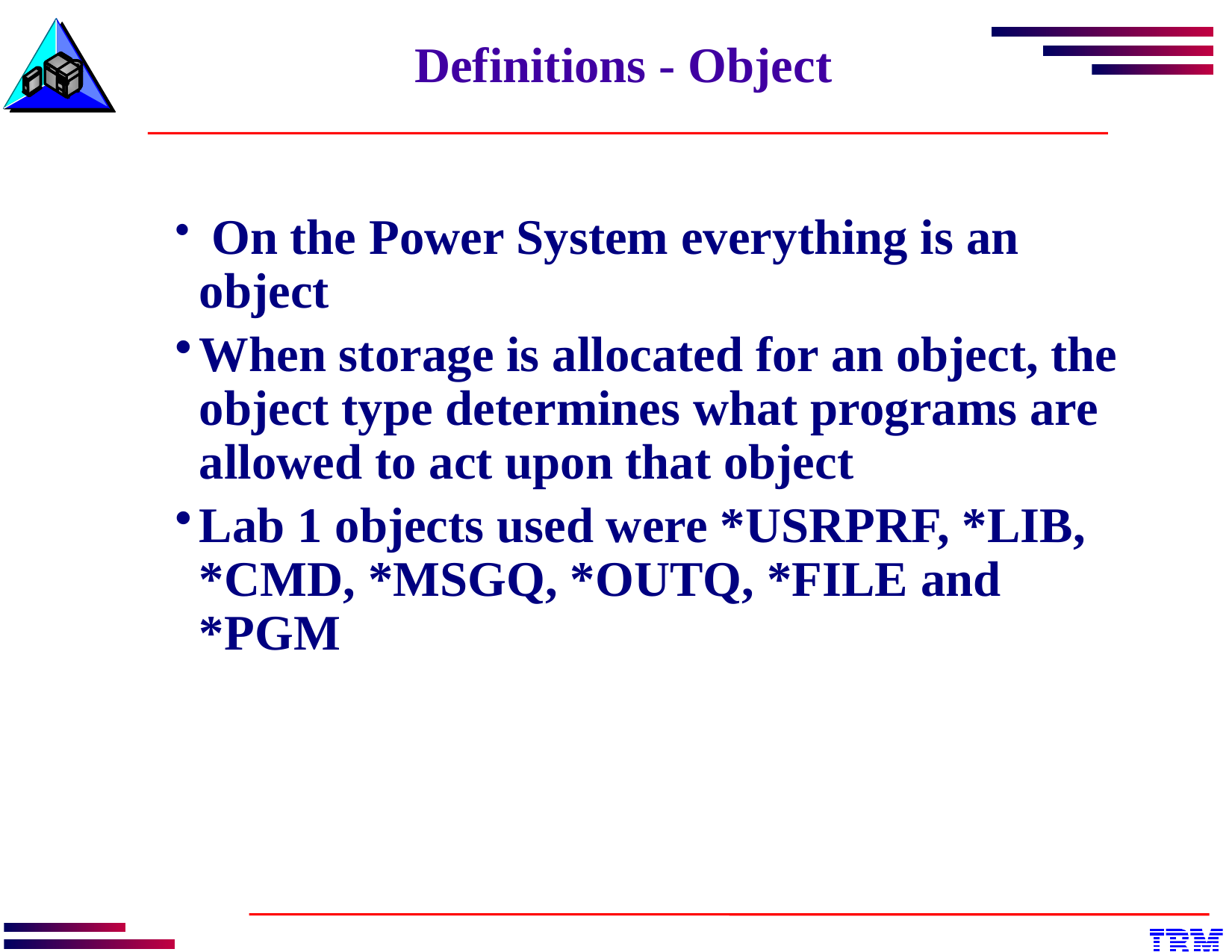

Definitions - Object
 On the Power System everything is an object
When storage is allocated for an object, the object type determines what programs are allowed to act upon that object
Lab 1 objects used were *USRPRF, *LIB, *CMD, *MSGQ, *OUTQ, *FILE and *PGM